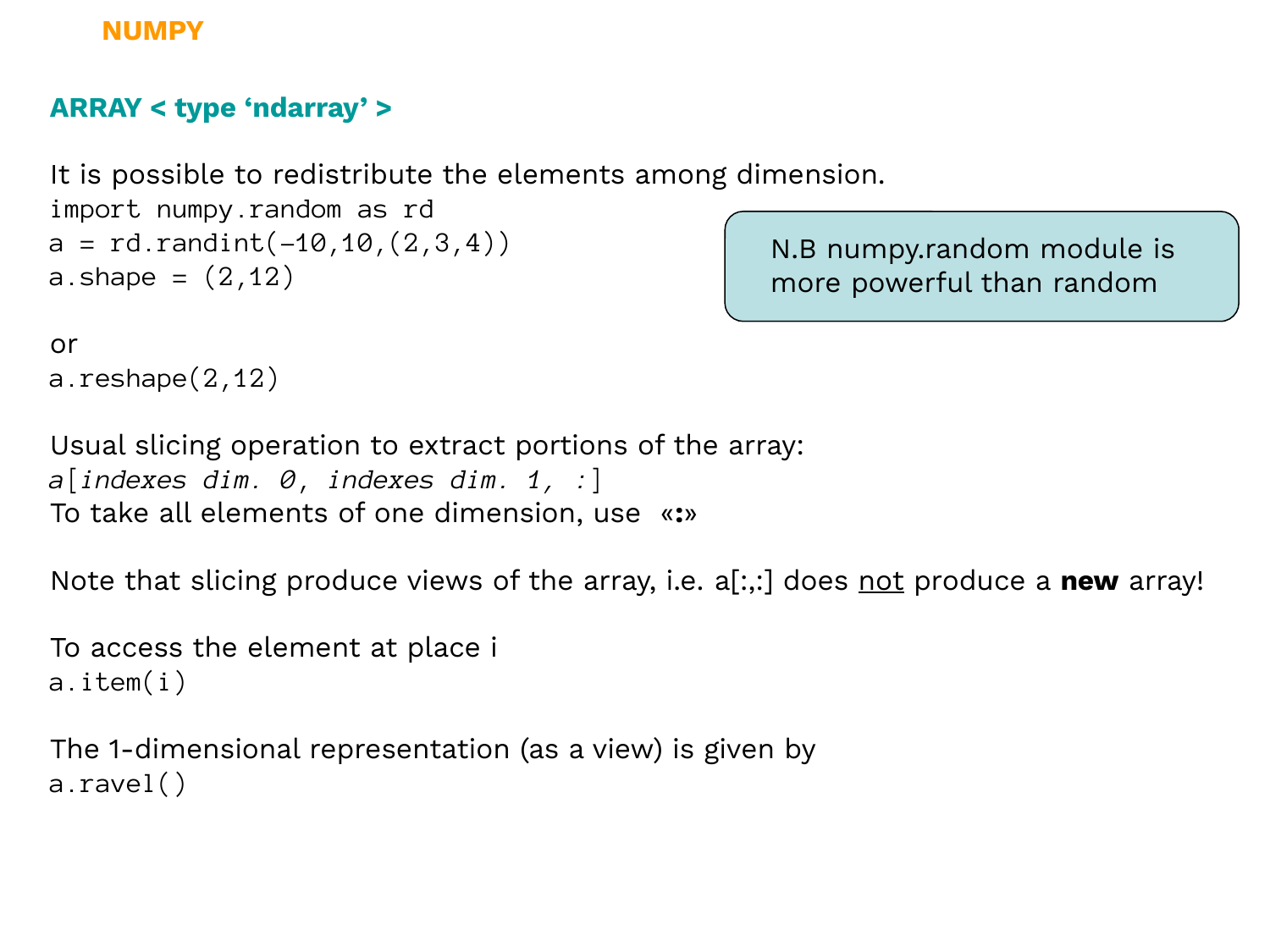

NUMPY
ARRAY < type ‘ndarray’ >

It is possible to redistribute the elements among dimension.
import numpy.random as rd
a = rd.randint(-10,10,(2,3,4))
a.shape = (2,12)

or
a.reshape(2,12)

Usual slicing operation to extract portions of the array:
a[indexes dim. 0, indexes dim. 1, :]
To take all elements of one dimension, use  «:»

Note that slicing produce views of the array, i.e. a[:,:] does not produce a new array!

To access the element at place i
a.item(i)

The 1-dimensional representation (as a view) is given by
a.ravel()

N.B numpy.random module is more powerful than random